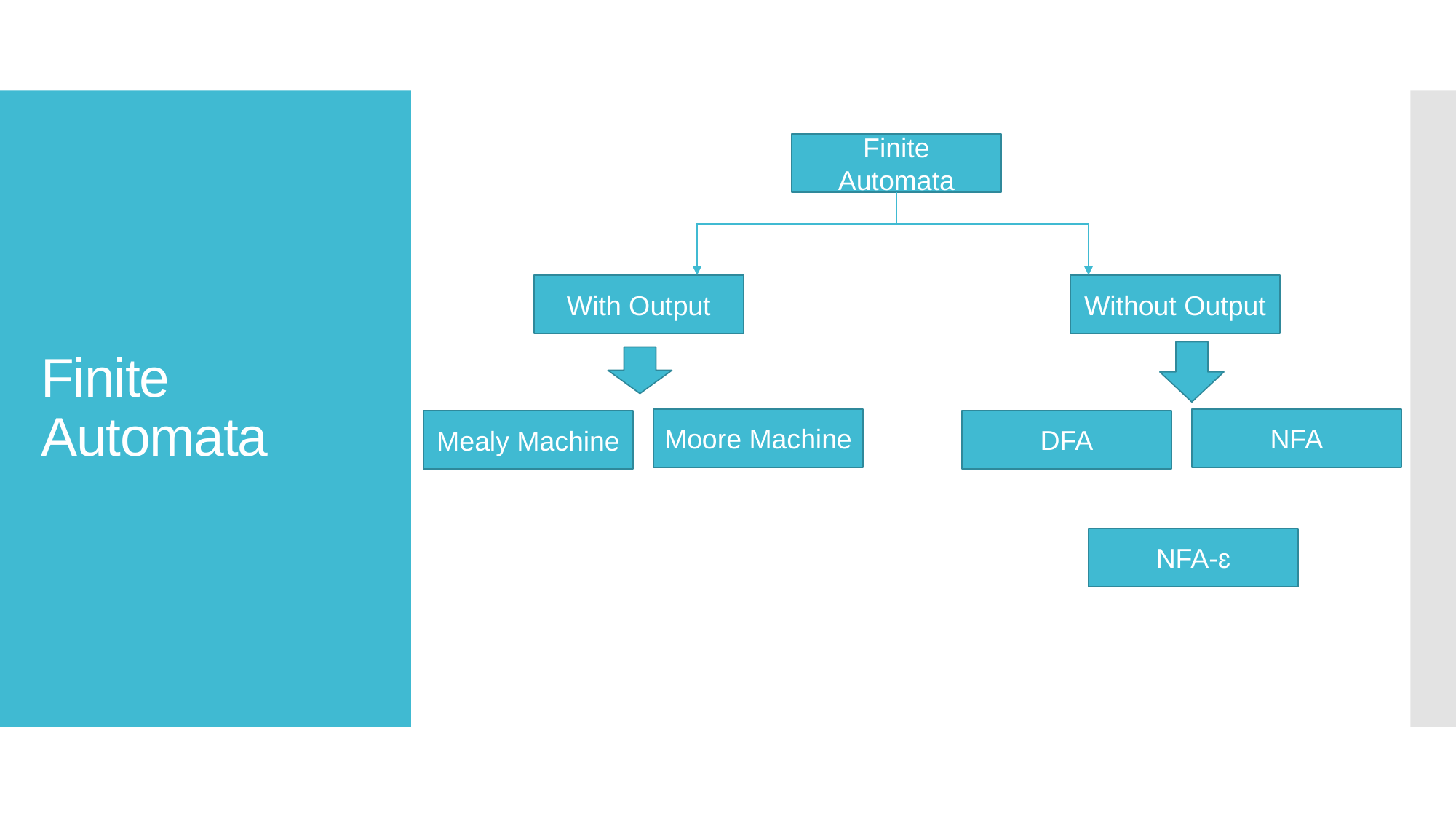

# Finite Automata
Finite Automata
With Output
Without Output

Moore Machine
NFA
DFA
Mealy Machine
NFA-ɛ